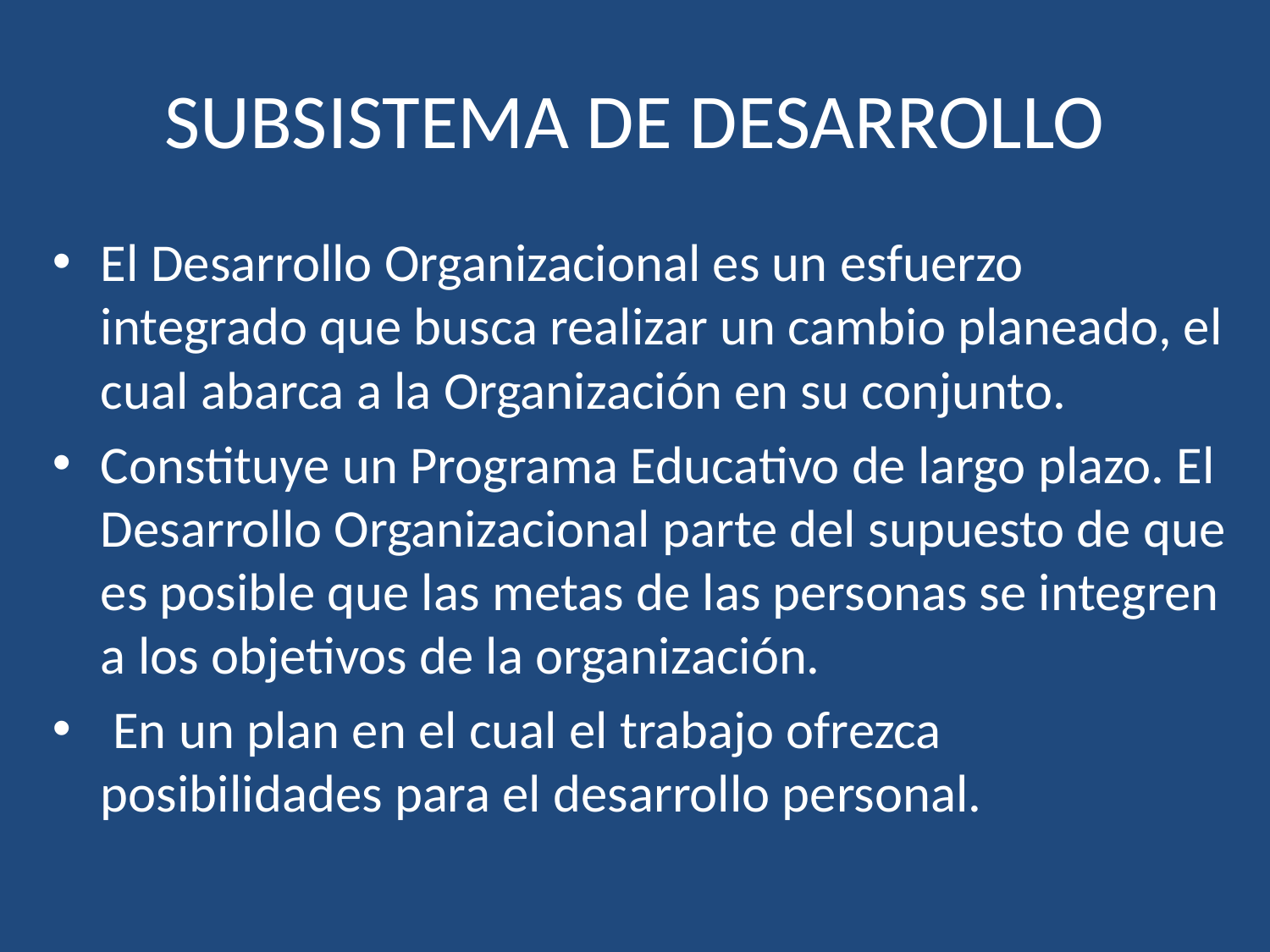

# SUBSISTEMA DE DESARROLLO
El Desarrollo Organizacional es un esfuerzo integrado que busca realizar un cambio planeado, el cual abarca a la Organización en su conjunto.
Constituye un Programa Educativo de largo plazo. El Desarrollo Organizacional parte del supuesto de que es posible que las metas de las personas se integren a los objetivos de la organización.
 En un plan en el cual el trabajo ofrezca posibilidades para el desarrollo personal.